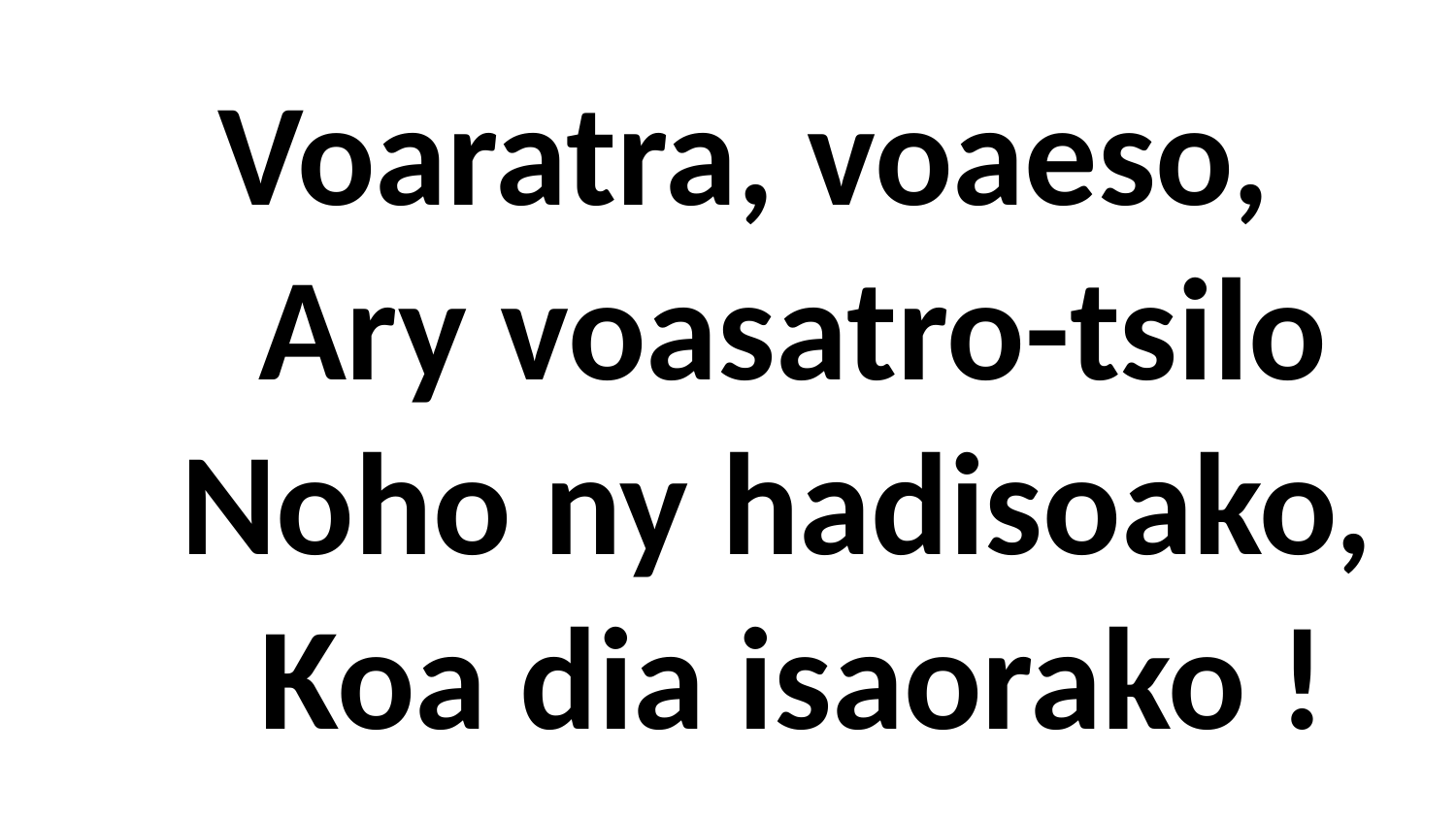

# Voaratra, voaeso, Ary voasatro-tsilo Noho ny hadisoako, Koa dia isaorako !